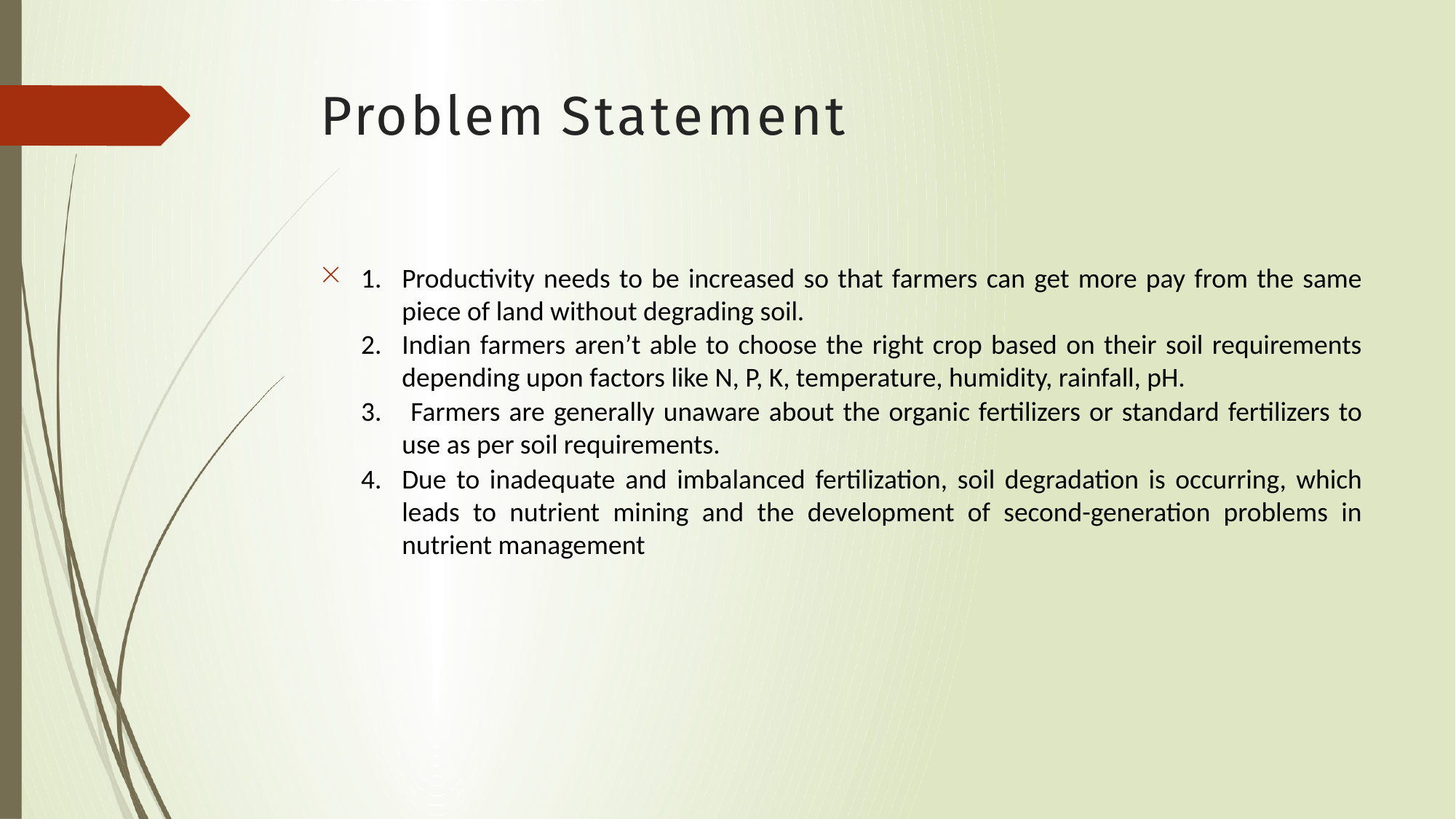

# Problem Statement
×
Productivity needs to be increased so that farmers can get more pay from the same piece of land without degrading soil.
Indian farmers aren’t able to choose the right crop based on their soil requirements depending upon factors like N, P, K, temperature, humidity, rainfall, pH.
 Farmers are generally unaware about the organic fertilizers or standard fertilizers to use as per soil requirements.
Due to inadequate and imbalanced fertilization, soil degradation is occurring, which leads to nutrient mining and the development of second-generation problems in nutrient management